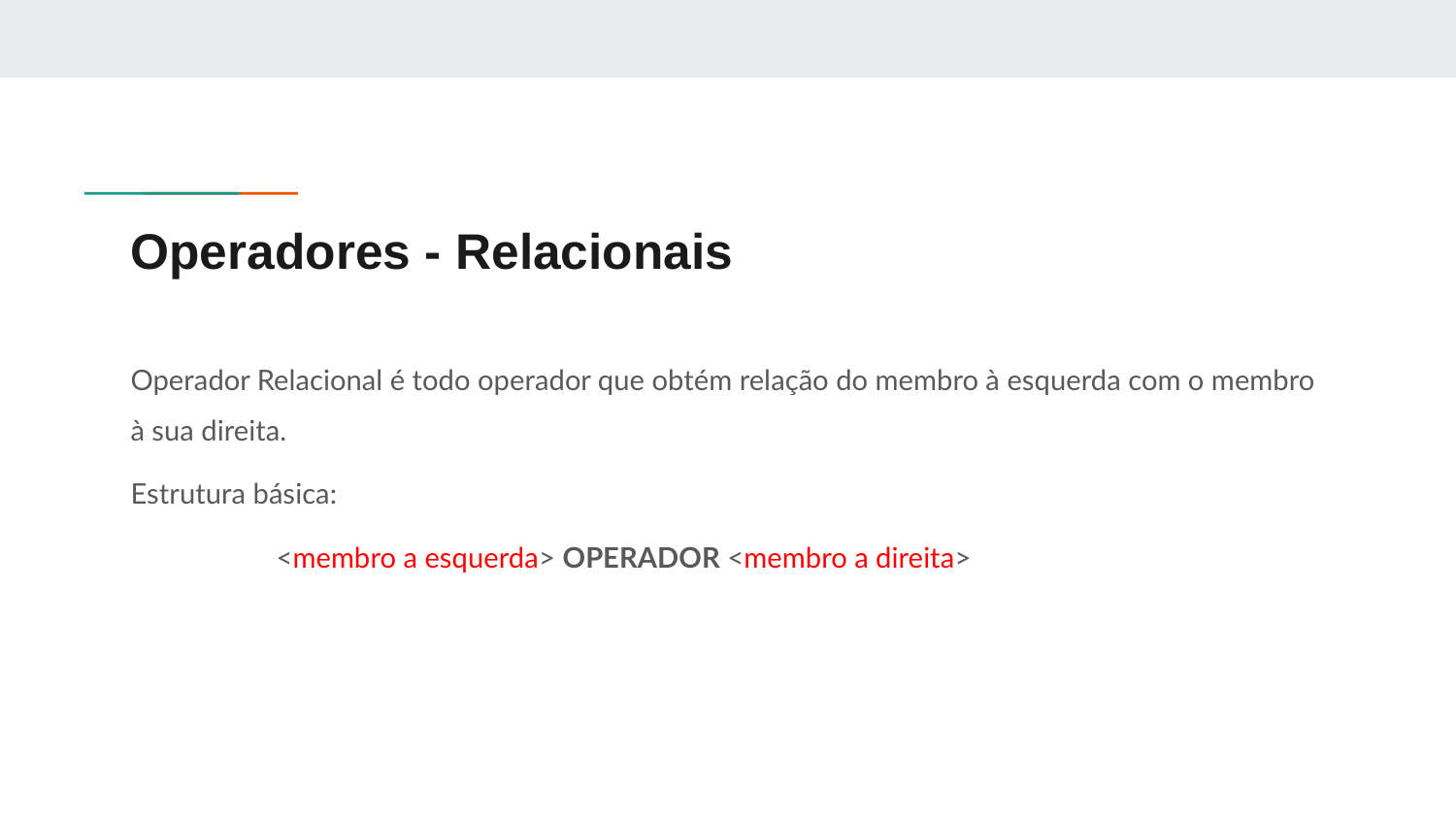

# Operadores - Relacionais
Operador Relacional é todo operador que obtém relação do membro à esquerda com o membro à sua direita.
Estrutura básica:
	<membro a esquerda> OPERADOR <membro a direita>